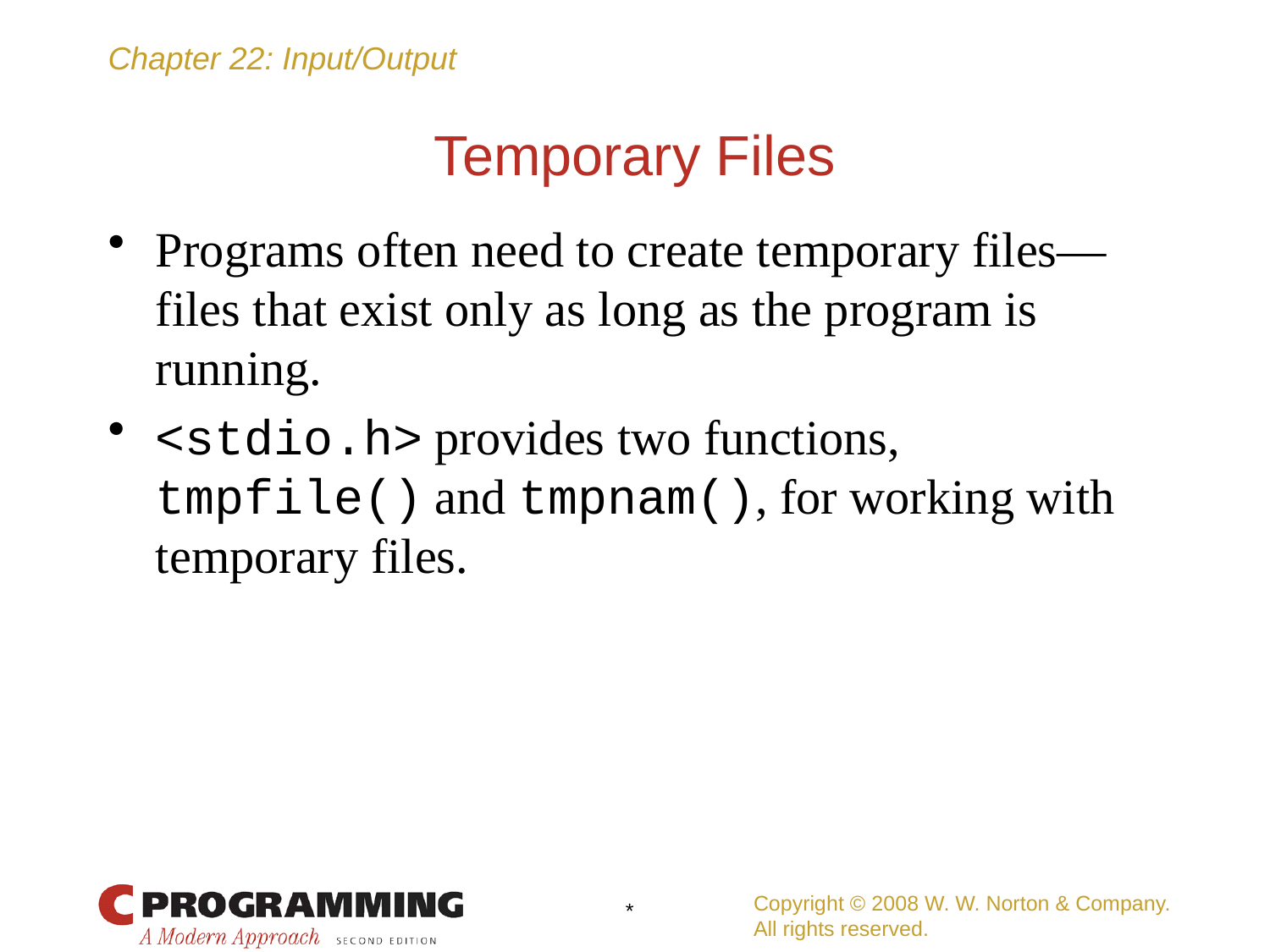

# Temporary Files
Programs often need to create temporary files—files that exist only as long as the program is running.
<stdio.h> provides two functions, tmpfile() and tmpnam(), for working with temporary files.
Copyright © 2008 W. W. Norton & Company.
All rights reserved.
*